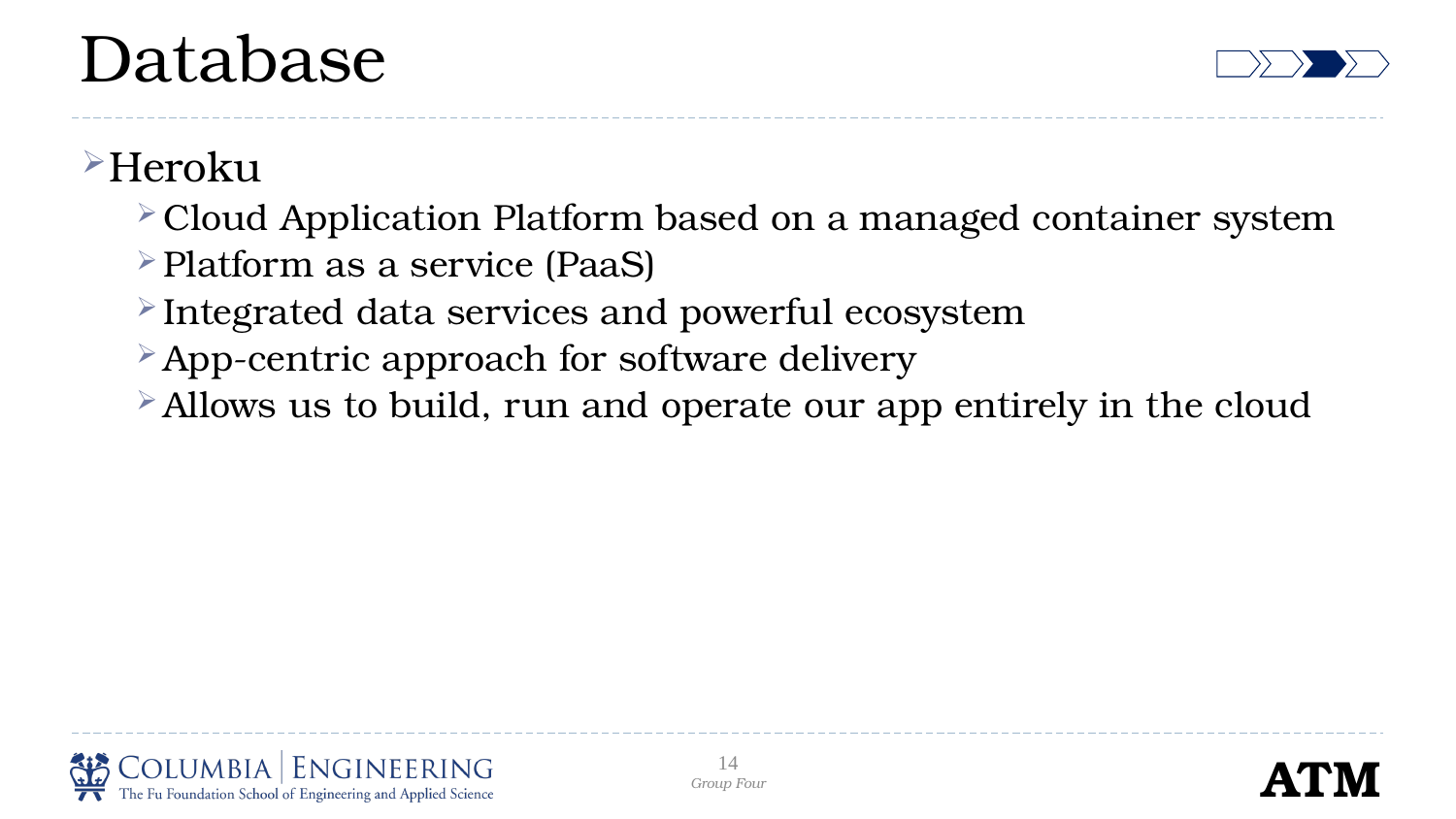

# Database

Heroku
Cloud Application Platform based on a managed container system
Platform as a service (PaaS)
Integrated data services and powerful ecosystem
App-centric approach for software delivery
Allows us to build, run and operate our app entirely in the cloud
14
Group Four